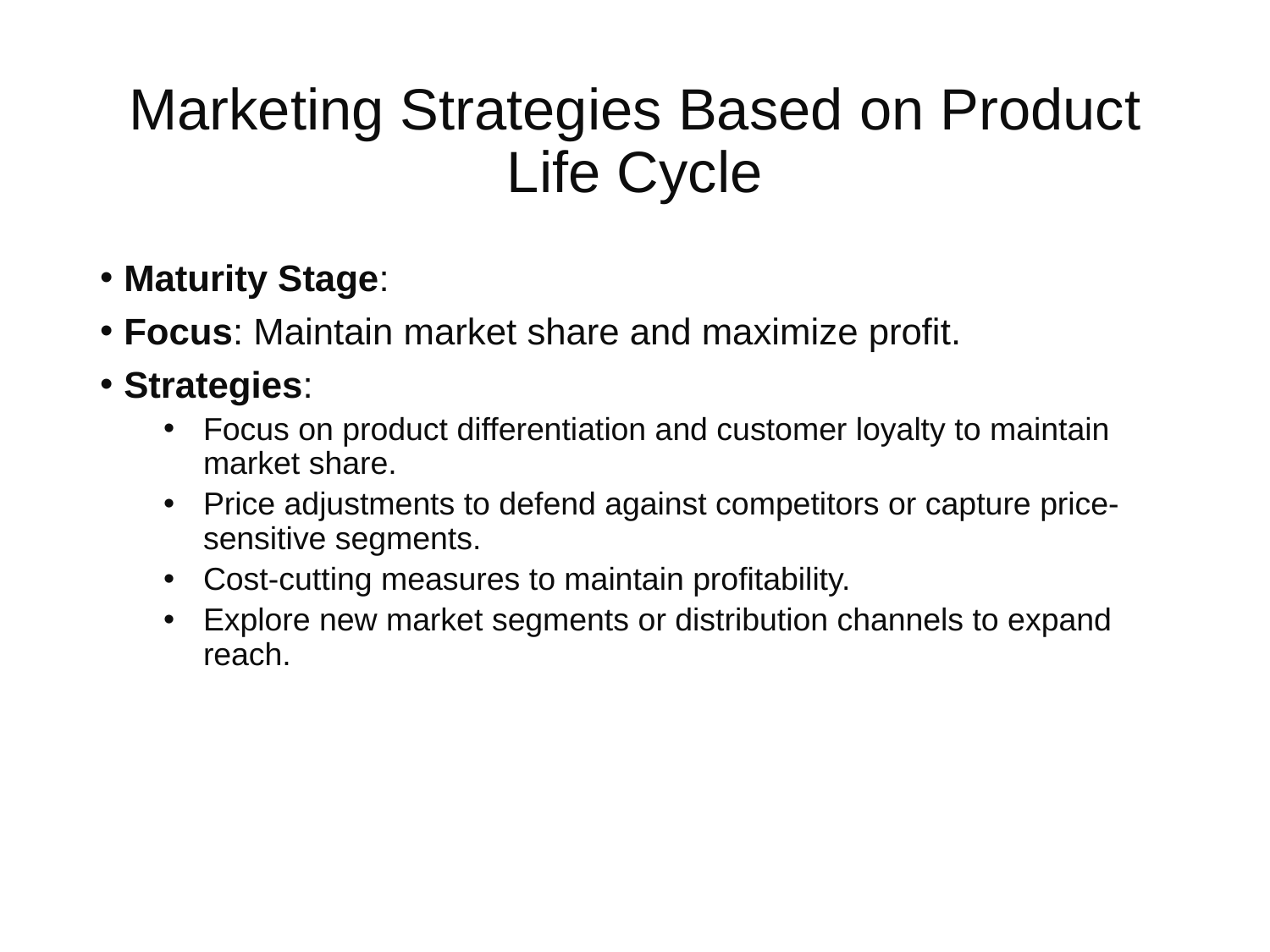

# Marketing Strategies Based on Product Life Cycle
Maturity Stage:
Focus: Maintain market share and maximize profit.
Strategies:
Focus on product differentiation and customer loyalty to maintain market share.
Price adjustments to defend against competitors or capture price-sensitive segments.
Cost-cutting measures to maintain profitability.
Explore new market segments or distribution channels to expand reach.